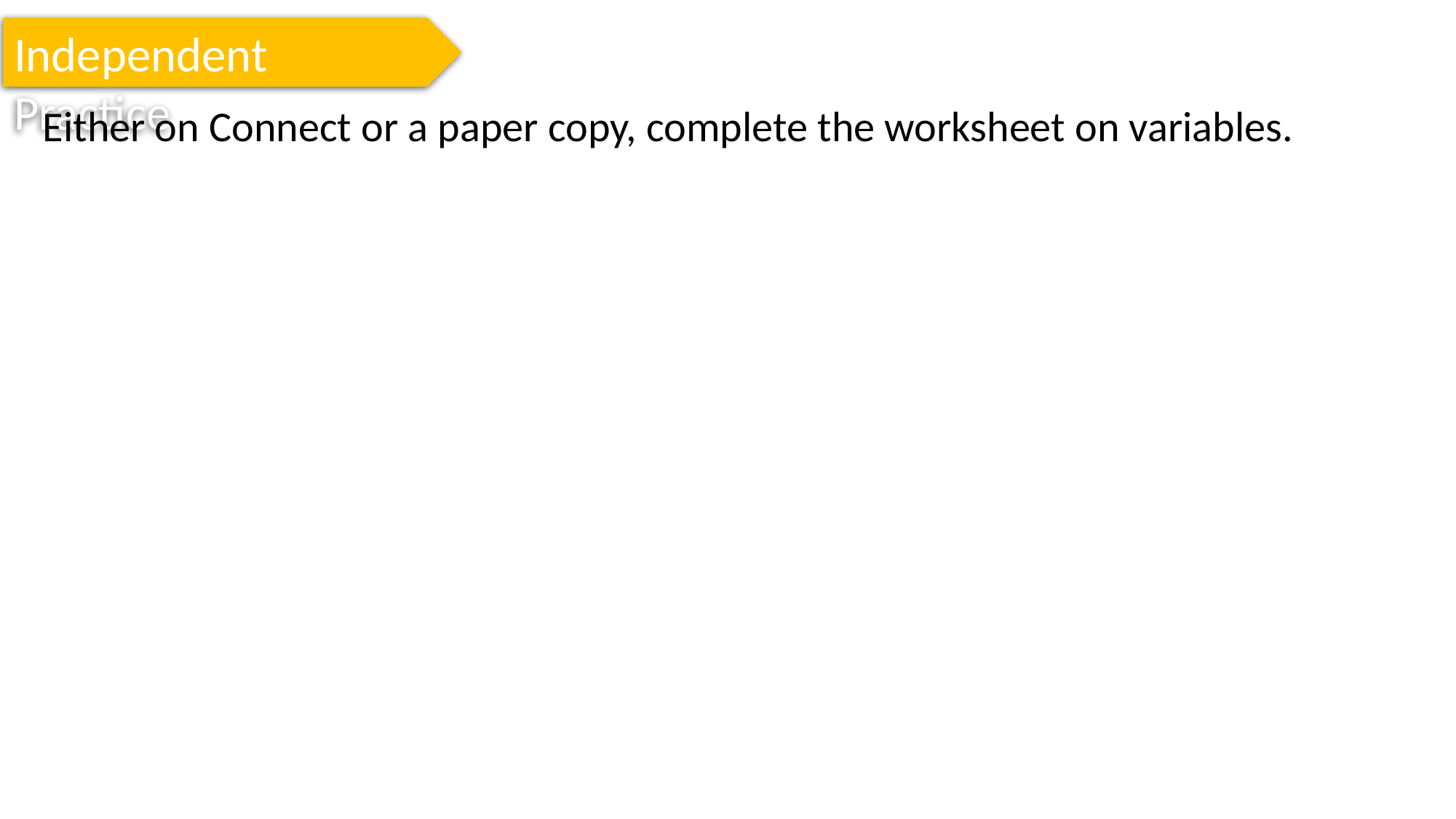

Independent Practice
Either on Connect or a paper copy, complete the worksheet on variables.